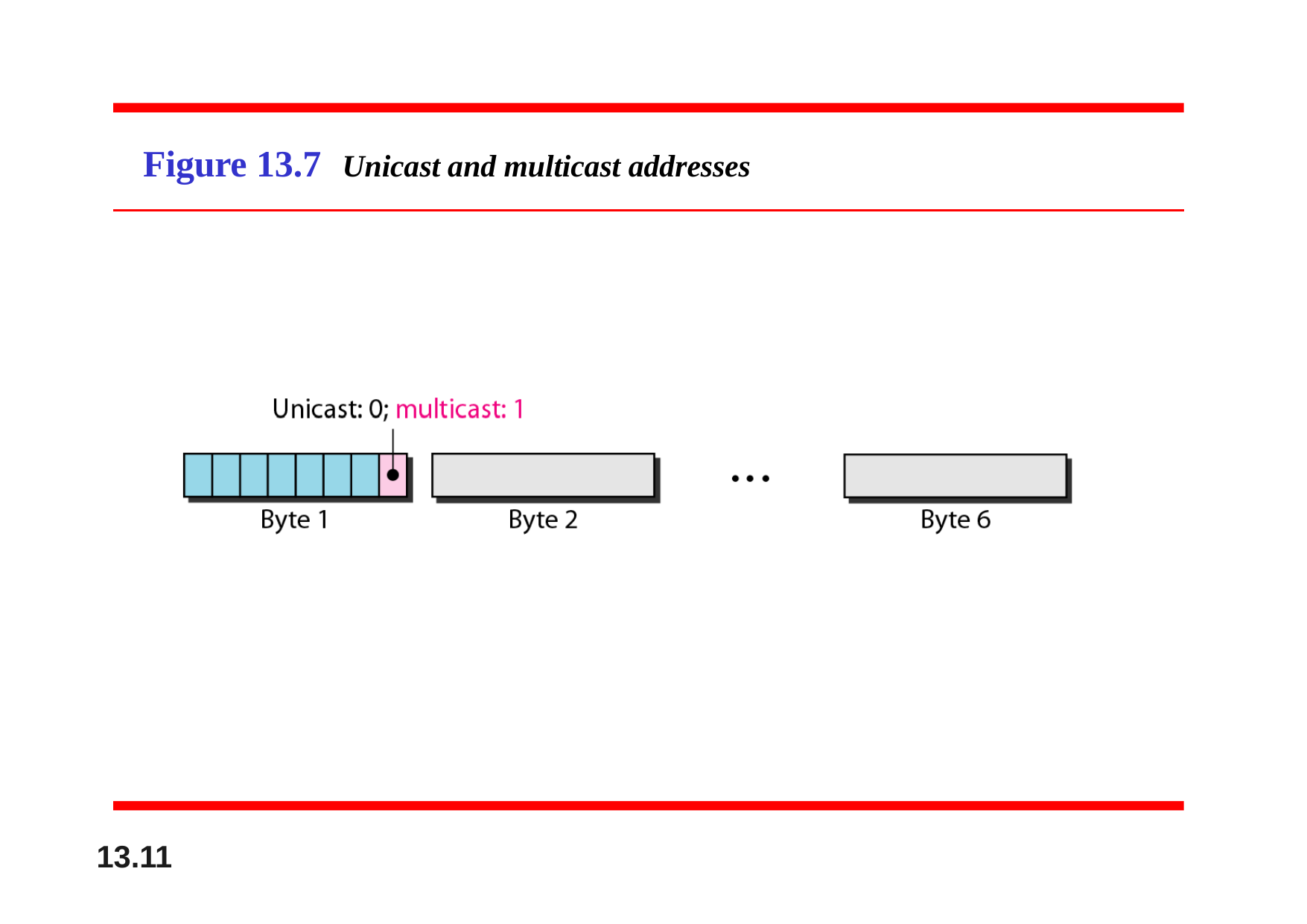

# Figure 13.7	Unicast and multicast addresses

13.11